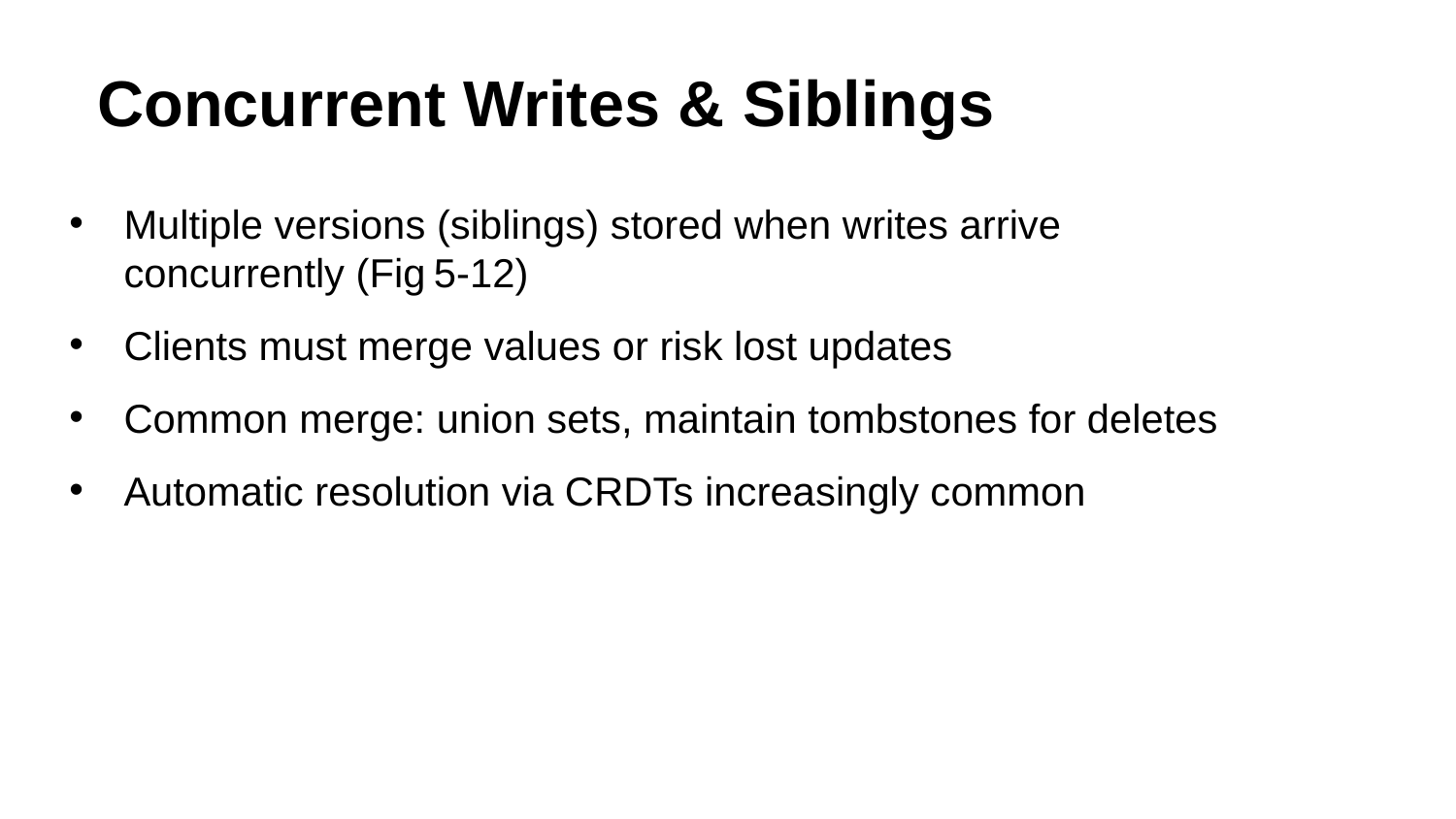

# Concurrent Writes & Siblings
Multiple versions (siblings) stored when writes arrive concurrently (Fig 5‑12)
Clients must merge values or risk lost updates
Common merge: union sets, maintain tombstones for deletes
Automatic resolution via CRDTs increasingly common